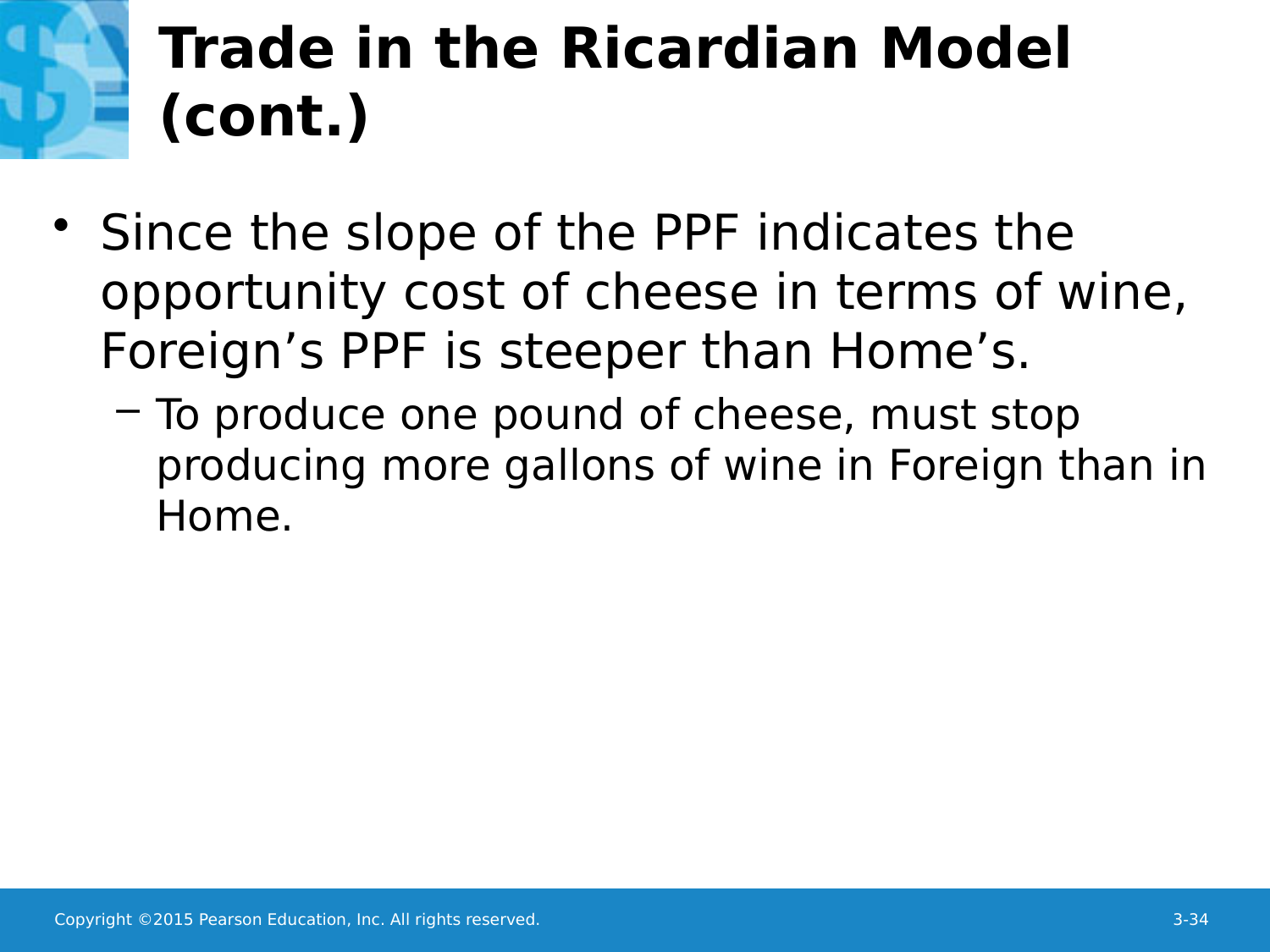

# Trade in the Ricardian Model (cont.)
Since the slope of the PPF indicates the opportunity cost of cheese in terms of wine, Foreign’s PPF is steeper than Home’s.
To produce one pound of cheese, must stop producing more gallons of wine in Foreign than in Home.